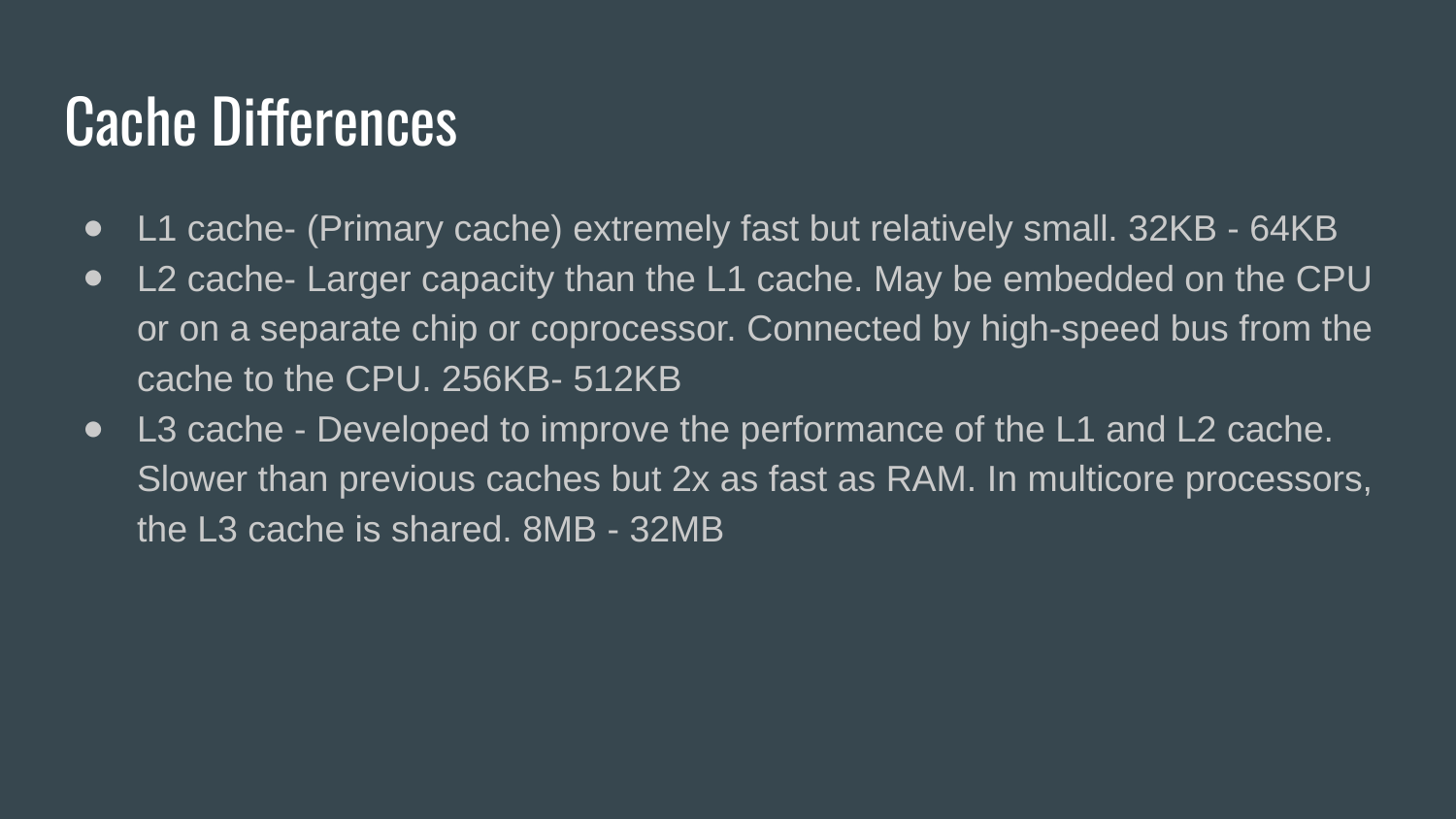

# Cache Differences
L1 cache- (Primary cache) extremely fast but relatively small. 32KB - 64KB
L2 cache- Larger capacity than the L1 cache. May be embedded on the CPU or on a separate chip or coprocessor. Connected by high-speed bus from the cache to the CPU. 256KB- 512KB
L3 cache - Developed to improve the performance of the L1 and L2 cache. Slower than previous caches but 2x as fast as RAM. In multicore processors, the L3 cache is shared. 8MB - 32MB